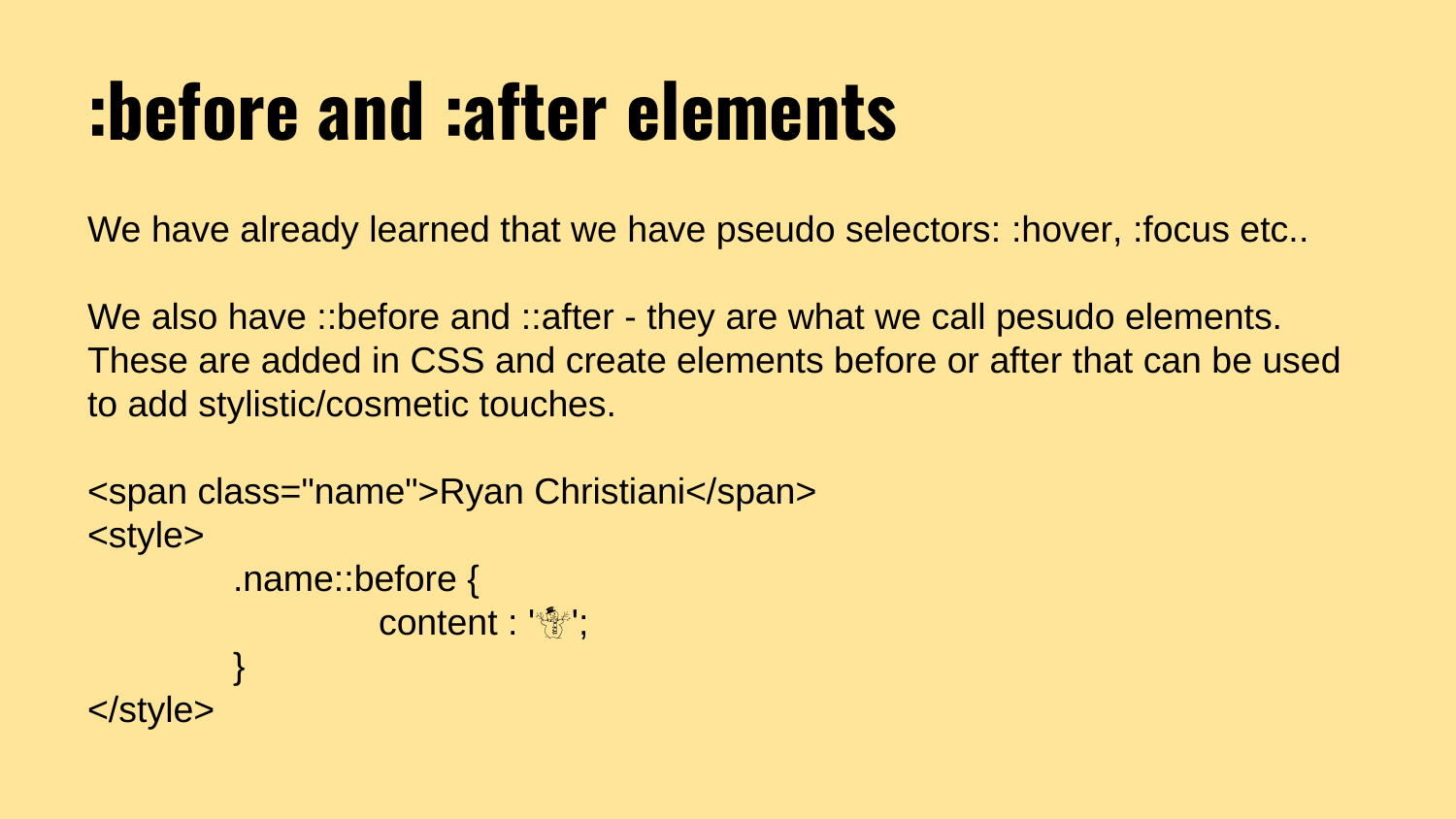

# :before and :after elements
We have already learned that we have pseudo selectors: :hover, :focus etc..

We also have ::before and ::after - they are what we call pesudo elements. These are added in CSS and create elements before or after that can be used to add stylistic/cosmetic touches.

<span class="name">Ryan Christiani</span>
<style>
	.name::before {
		content : '☃';
	}
</style>